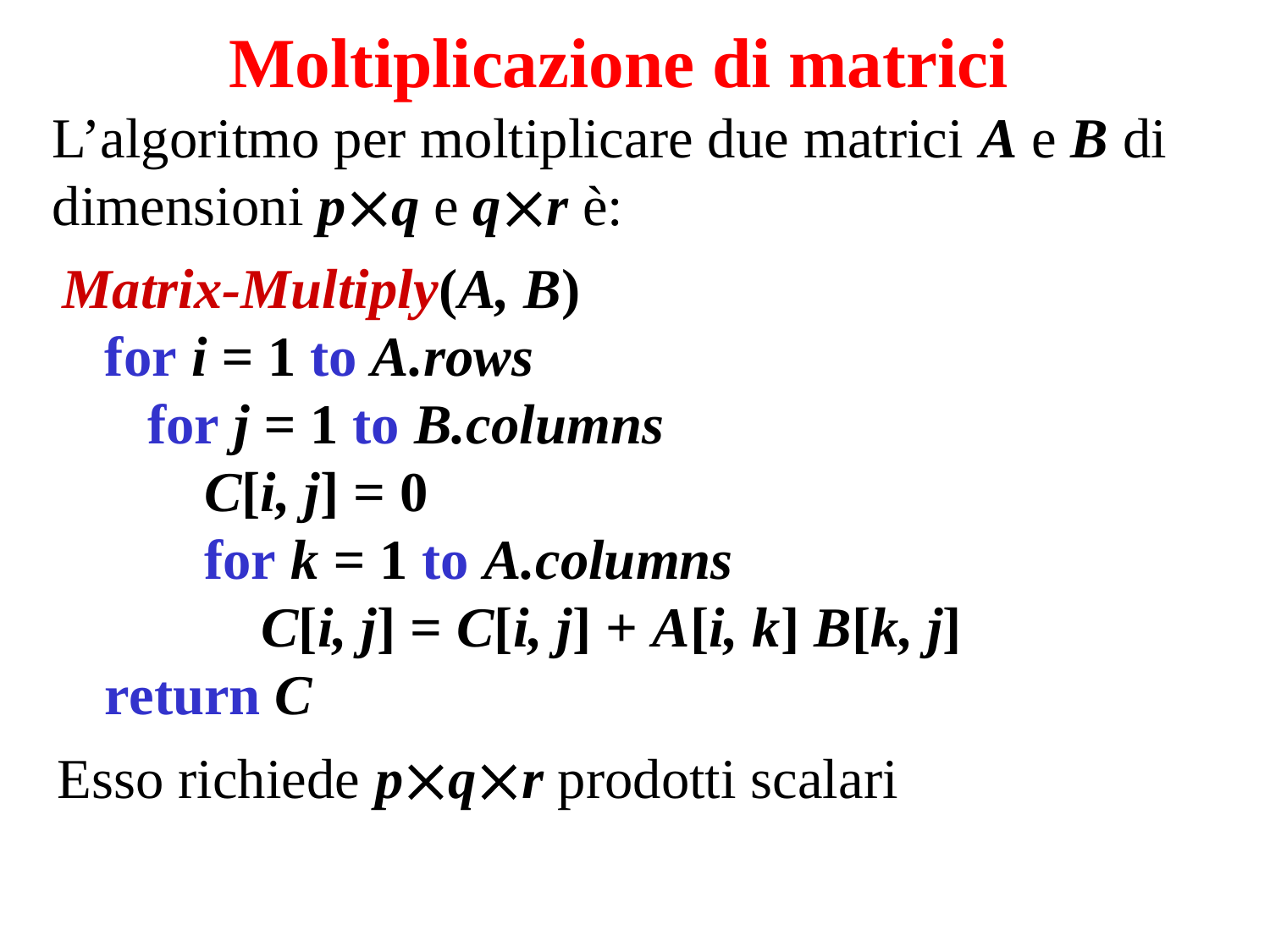

Moltiplicazione di matrici
L’algoritmo per moltiplicare due matrici A e B di dimensioni p×q e q×r è:
Matrix-Multiply(A, B)
   for i = 1 to A.rows
      for j = 1 to B.columns
          C[i, j] = 0
          for k = 1 to A.columns
              C[i, j] = C[i, j] + A[i, k] B[k, j]
   return C
Esso richiede p×q×r prodotti scalari